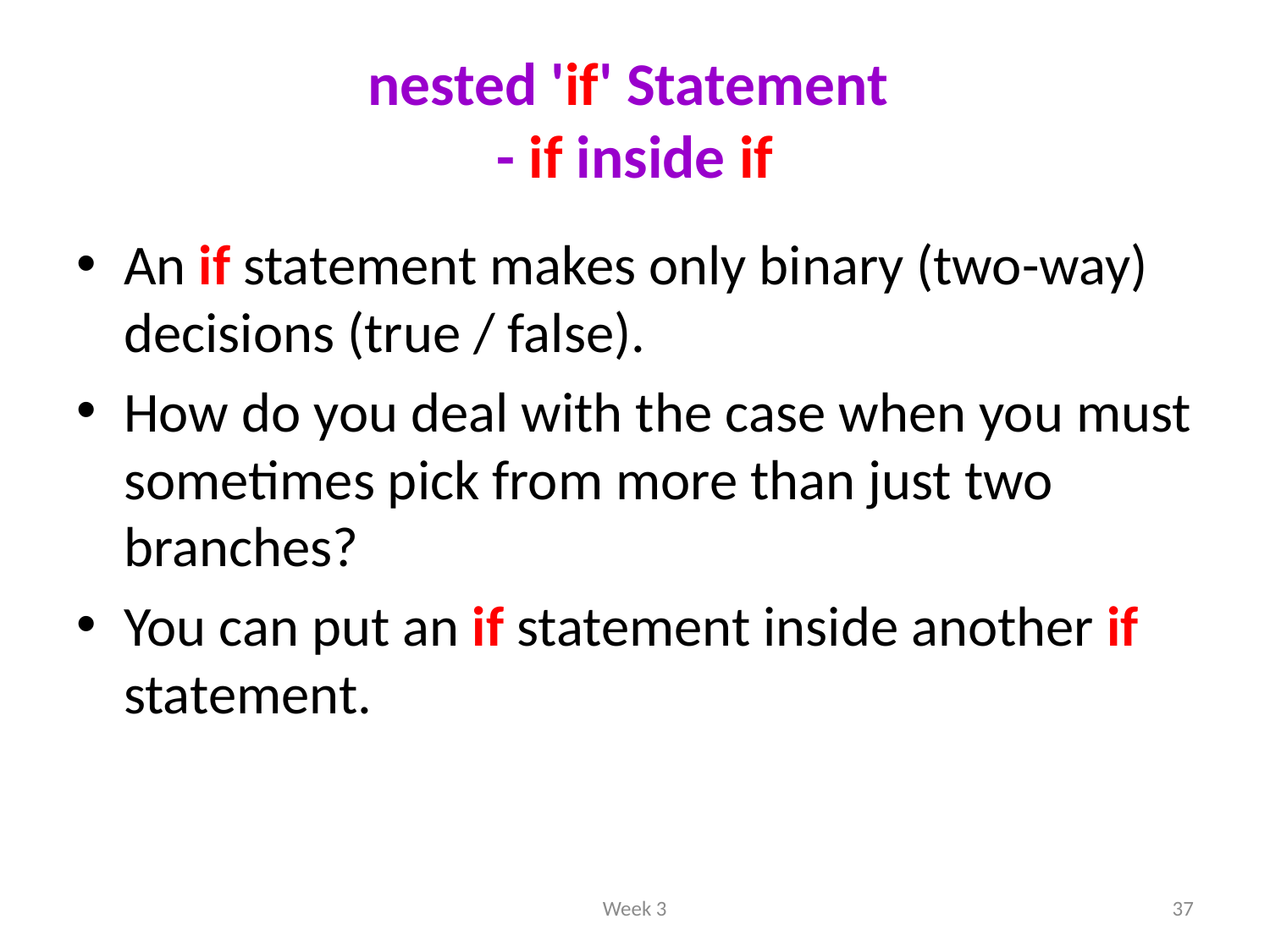

# nested 'if' Statement - if inside if
An if statement makes only binary (two-way) decisions (true / false).
How do you deal with the case when you must sometimes pick from more than just two branches?
You can put an if statement inside another if statement.

Week 3
37